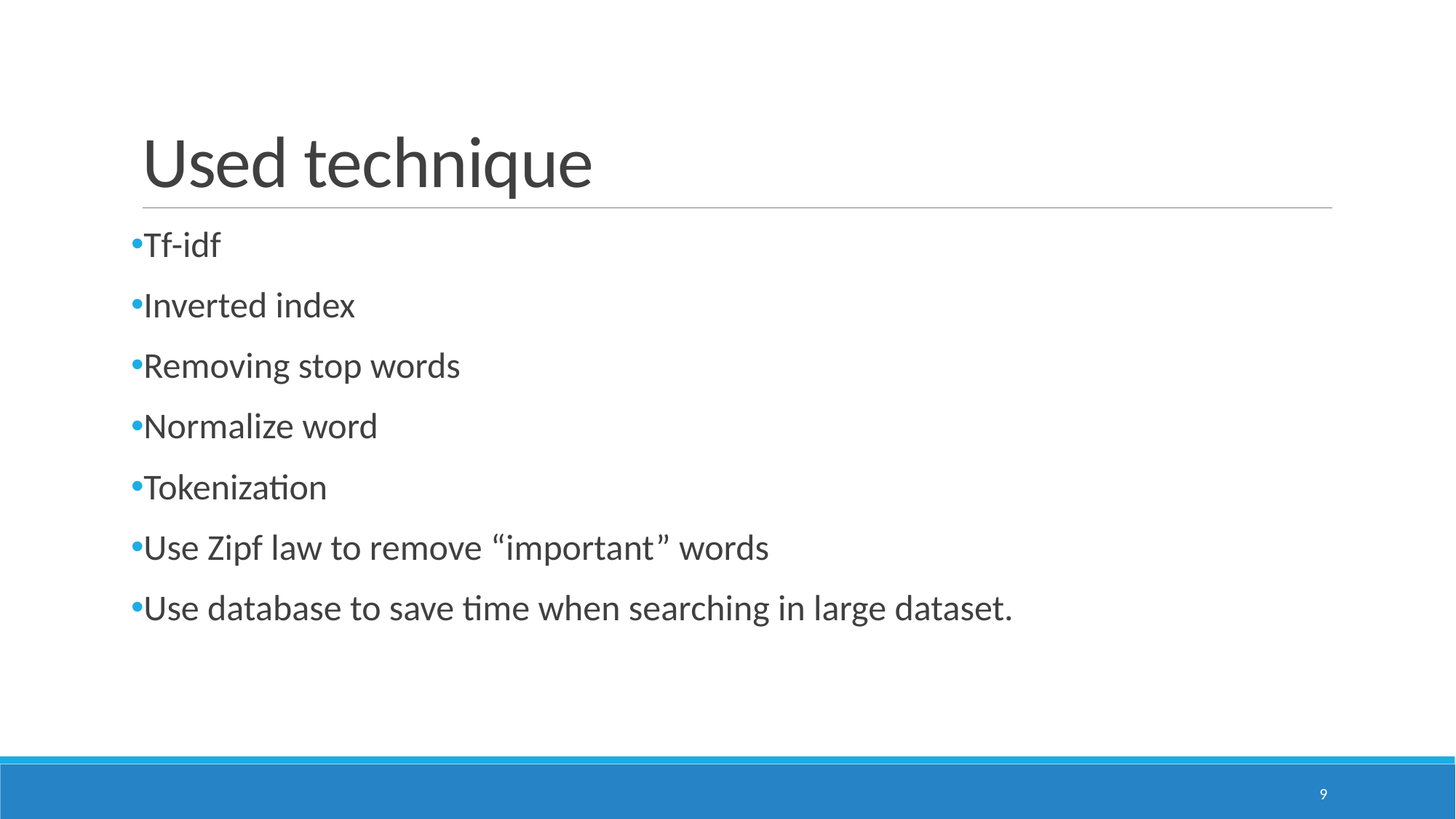

# Used technique
Tf-idf
Inverted index
Removing stop words
Normalize word
Tokenization
Use Zipf law to remove “important” words
Use database to save time when searching in large dataset.

9